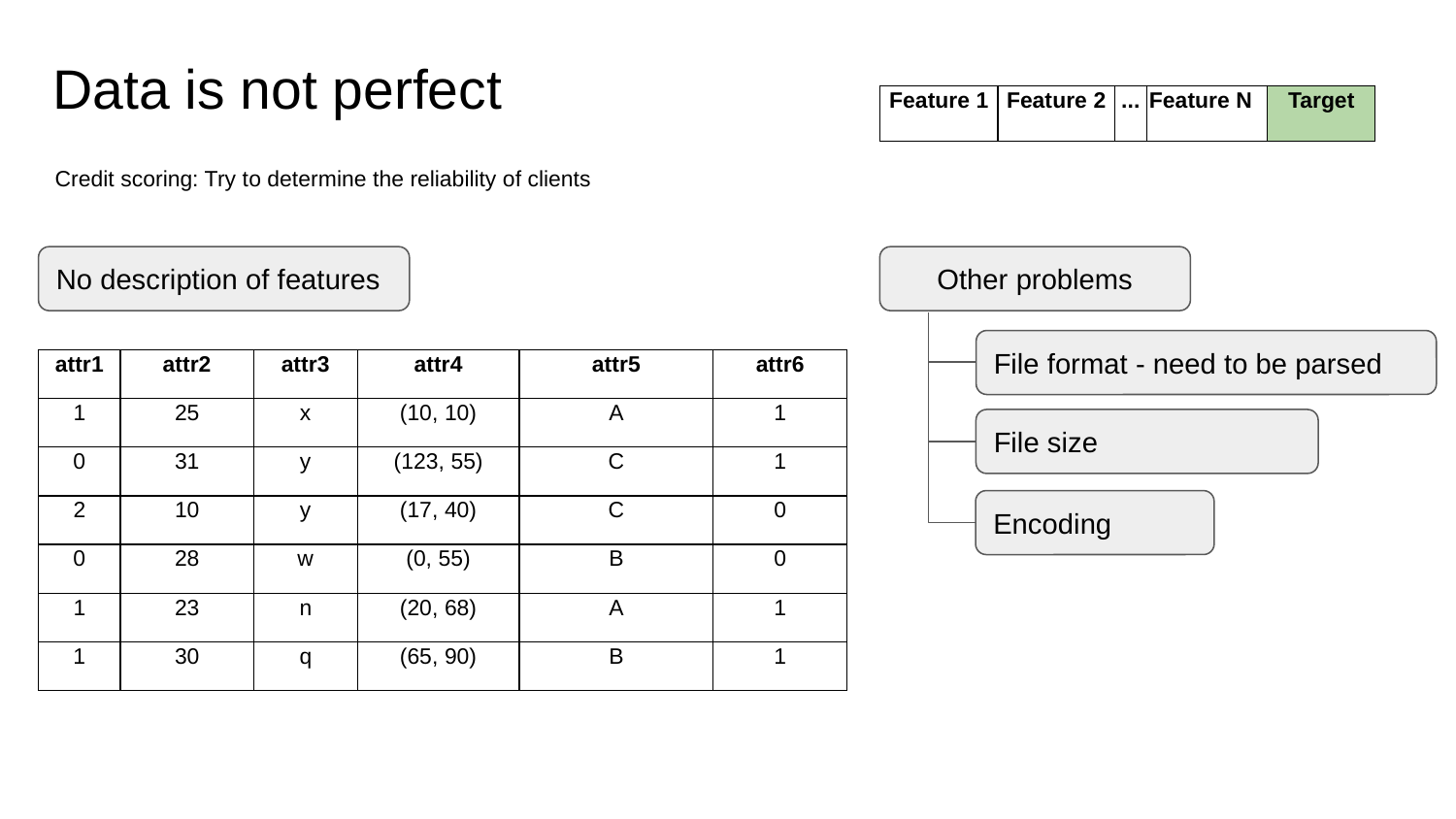

# Data is not perfect
| Feature 1 | Feature 2 | ... | Feature N | Target |
| --- | --- | --- | --- | --- |
Credit scoring: Try to determine the reliability of clients
No description of features
Other problems
File format - need to be parsed
| attr1 | attr2 | attr3 | attr4 | attr5 | attr6 |
| --- | --- | --- | --- | --- | --- |
| 1 | 25 | x | (10, 10) | A | 1 |
| 0 | 31 | y | (123, 55) | C | 1 |
| 2 | 10 | y | (17, 40) | C | 0 |
| 0 | 28 | w | (0, 55) | B | 0 |
| 1 | 23 | n | (20, 68) | A | 1 |
| 1 | 30 | q | (65, 90) | B | 1 |
File size
Encoding